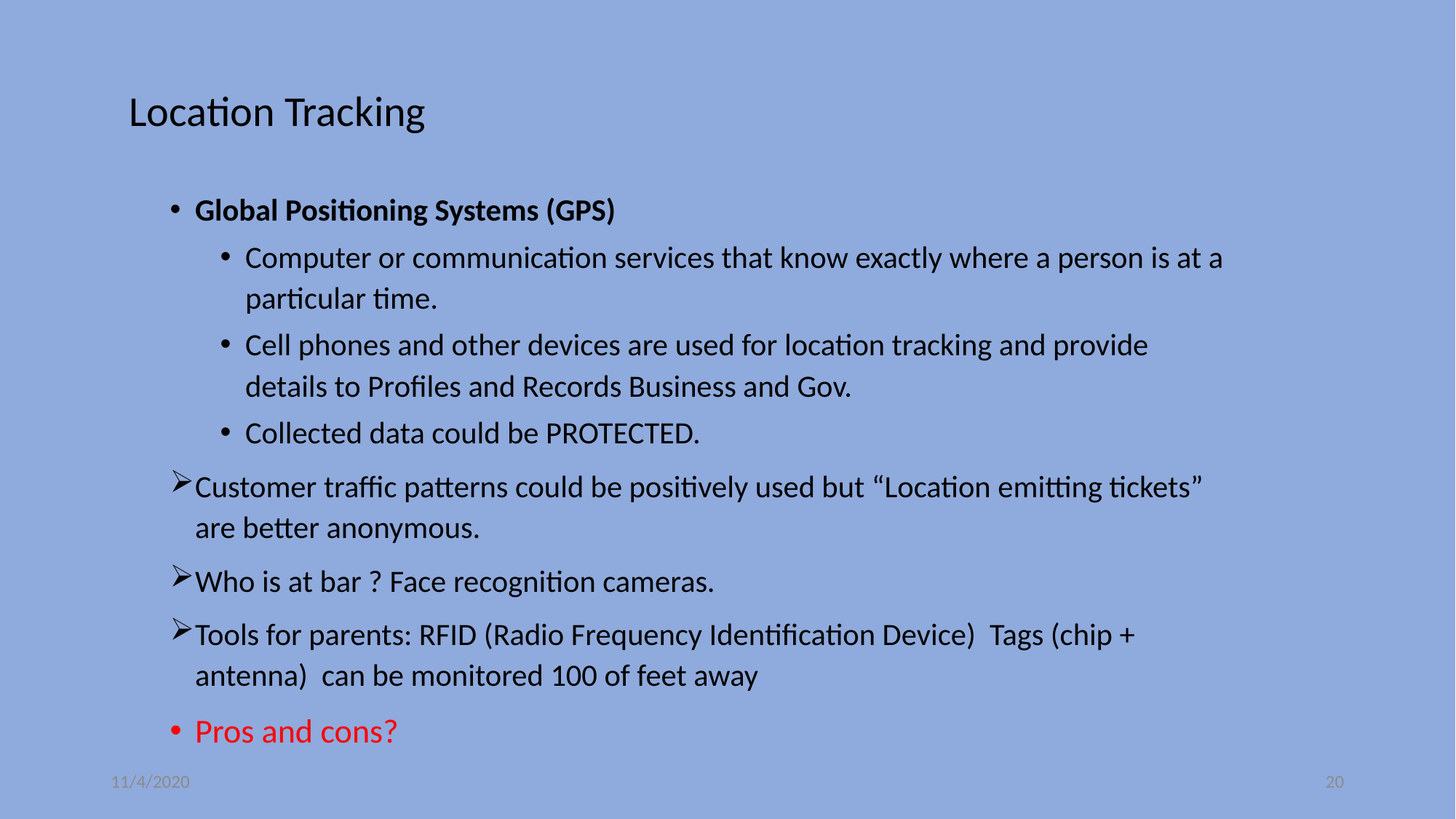

# Location Tracking
Global Positioning Systems (GPS)
Computer or communication services that know exactly where a person is at a particular time.
Cell phones and other devices are used for location tracking and provide details to Profiles and Records Business and Gov.
Collected data could be PROTECTED.
Customer traffic patterns could be positively used but “Location emitting tickets” are better anonymous.
Who is at bar ? Face recognition cameras.
Tools for parents: RFID (Radio Frequency Identification Device)  Tags (chip + antenna)  can be monitored 100 of feet away
Pros and cons?
11/4/2020
20